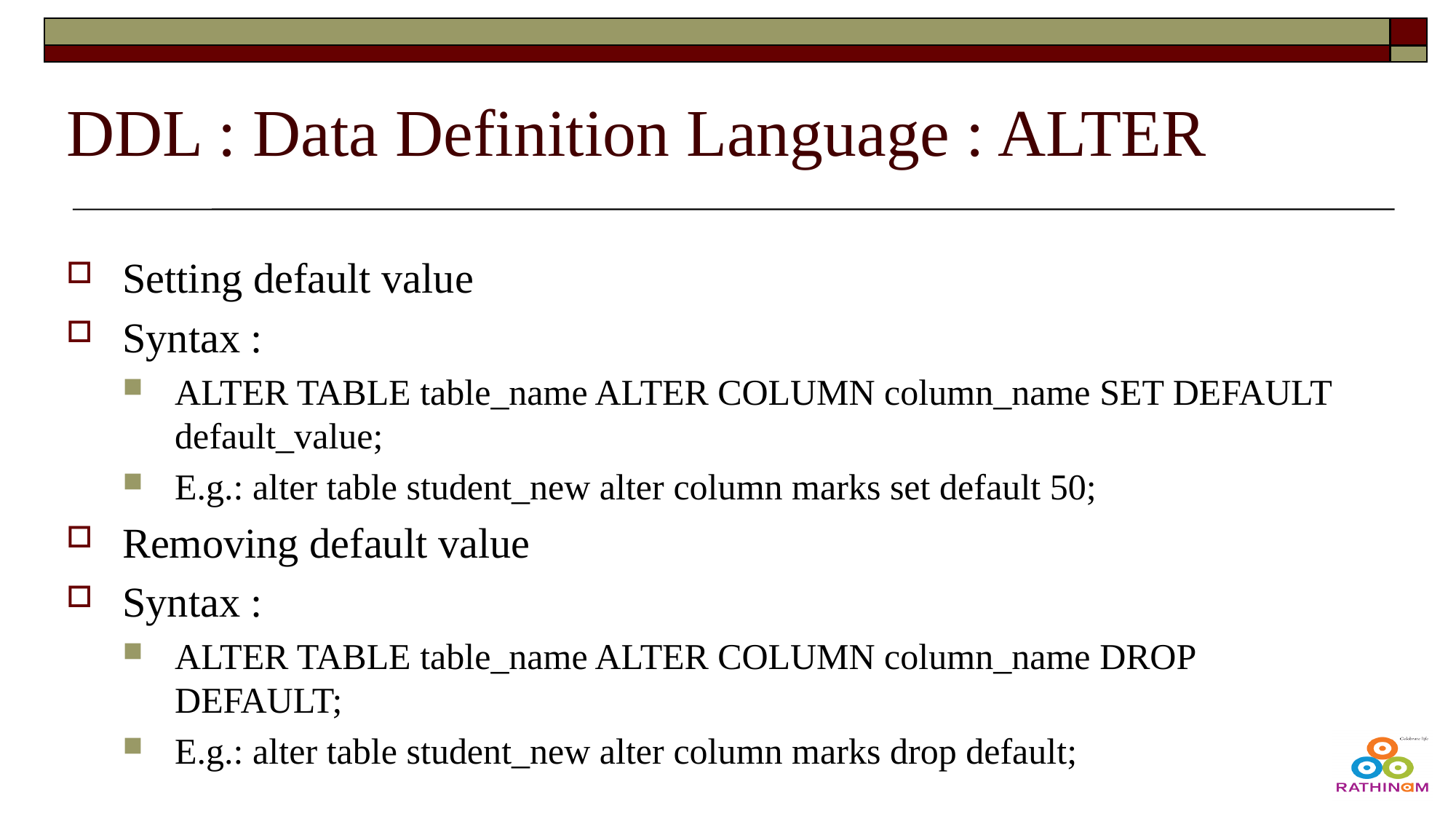

# DDL : Data Definition Language : ALTER
Setting default value
Syntax :
ALTER TABLE table_name ALTER COLUMN column_name SET DEFAULT default_value;
E.g.: alter table student_new alter column marks set default 50;
Removing default value
Syntax :
ALTER TABLE table_name ALTER COLUMN column_name DROP DEFAULT;
E.g.: alter table student_new alter column marks drop default;